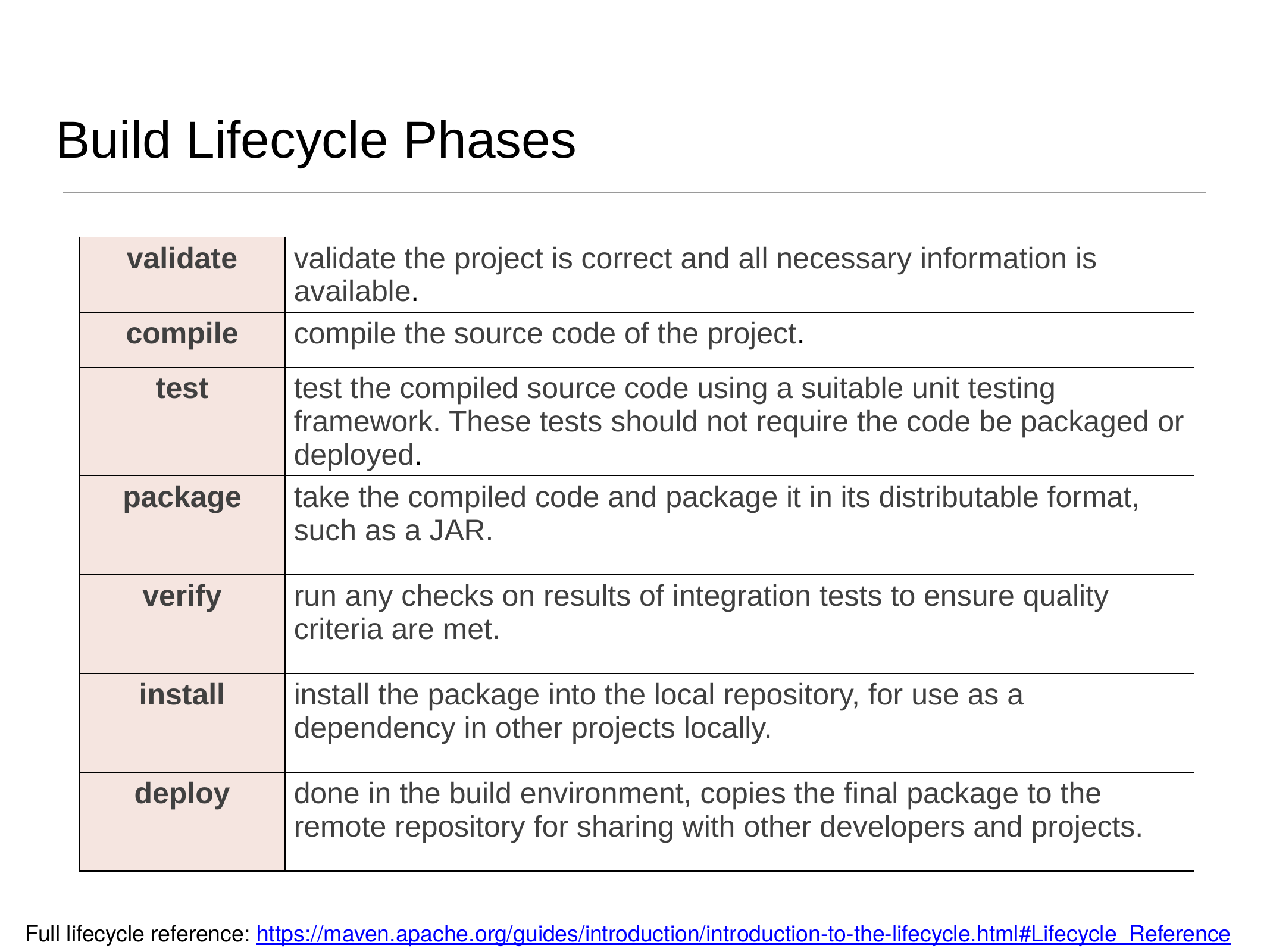

# Build Lifecycle Phases
| validate | validate the project is correct and all necessary information is available. |
| --- | --- |
| compile | compile the source code of the project. |
| test | test the compiled source code using a suitable unit testing framework. These tests should not require the code be packaged or deployed. |
| package | take the compiled code and package it in its distributable format, such as a JAR. |
| verify | run any checks on results of integration tests to ensure quality criteria are met. |
| install | install the package into the local repository, for use as a dependency in other projects locally. |
| deploy | done in the build environment, copies the final package to the remote repository for sharing with other developers and projects. |
Full lifecycle reference: https://maven.apache.org/guides/introduction/introduction-to-the-lifecycle.html#Lifecycle_Reference